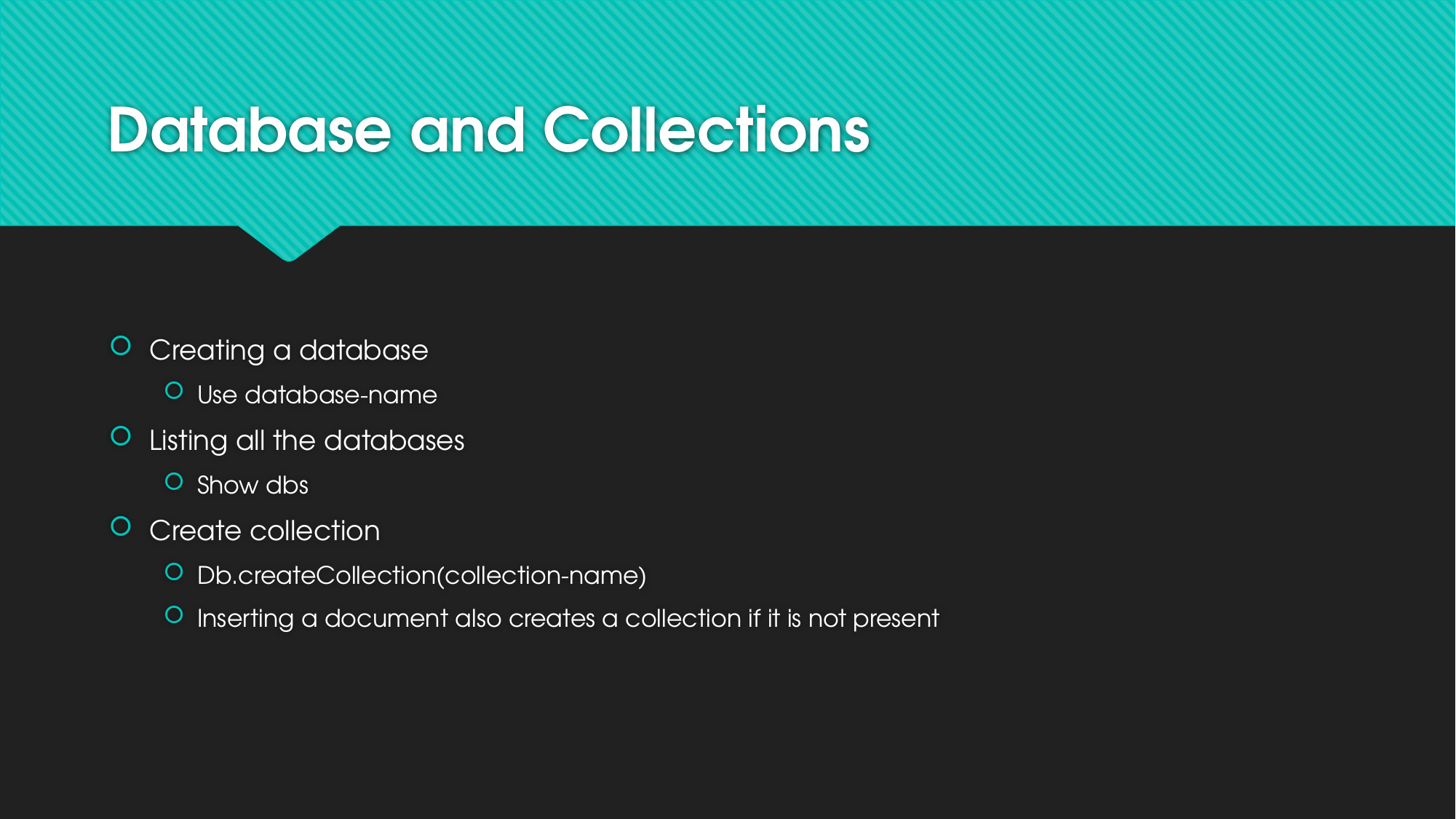

# Database and Collections
Creating a database
Use database-name
Listing all the databases
Show dbs
Create collection
Db.createCollection(collection-name)
Inserting a document also creates a collection if it is not present